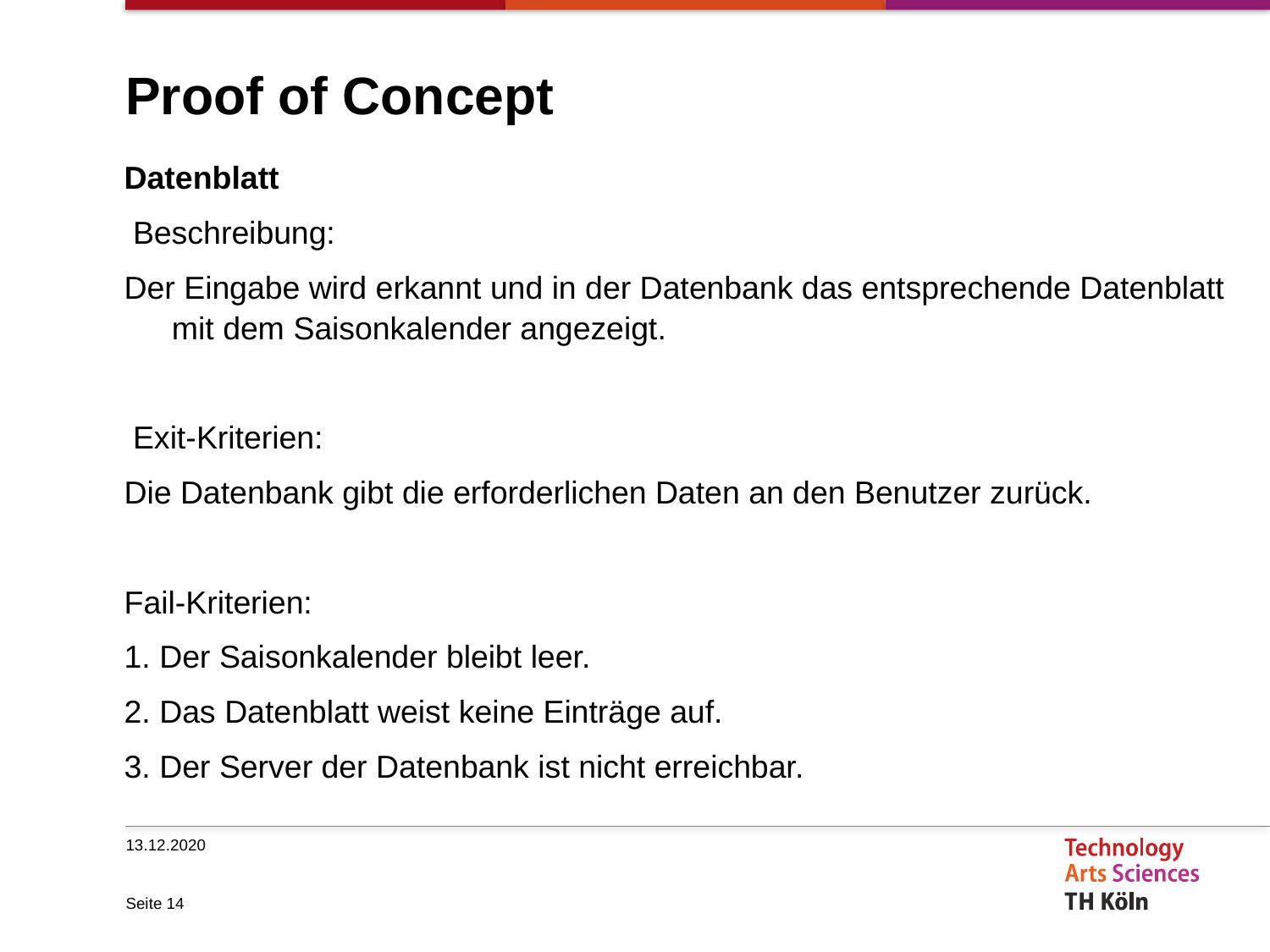

# Proof of Concept
Datenblatt
 Beschreibung:
Der Eingabe wird erkannt und in der Datenbank das entsprechende Datenblatt mit dem Saisonkalender angezeigt.

 Exit-Kriterien:
Die Datenbank gibt die erforderlichen Daten an den Benutzer zurück.

Fail-Kriterien:
1. Der Saisonkalender bleibt leer.
2. Das Datenblatt weist keine Einträge auf.
3. Der Server der Datenbank ist nicht erreichbar.

13.12.2020
Seite 14